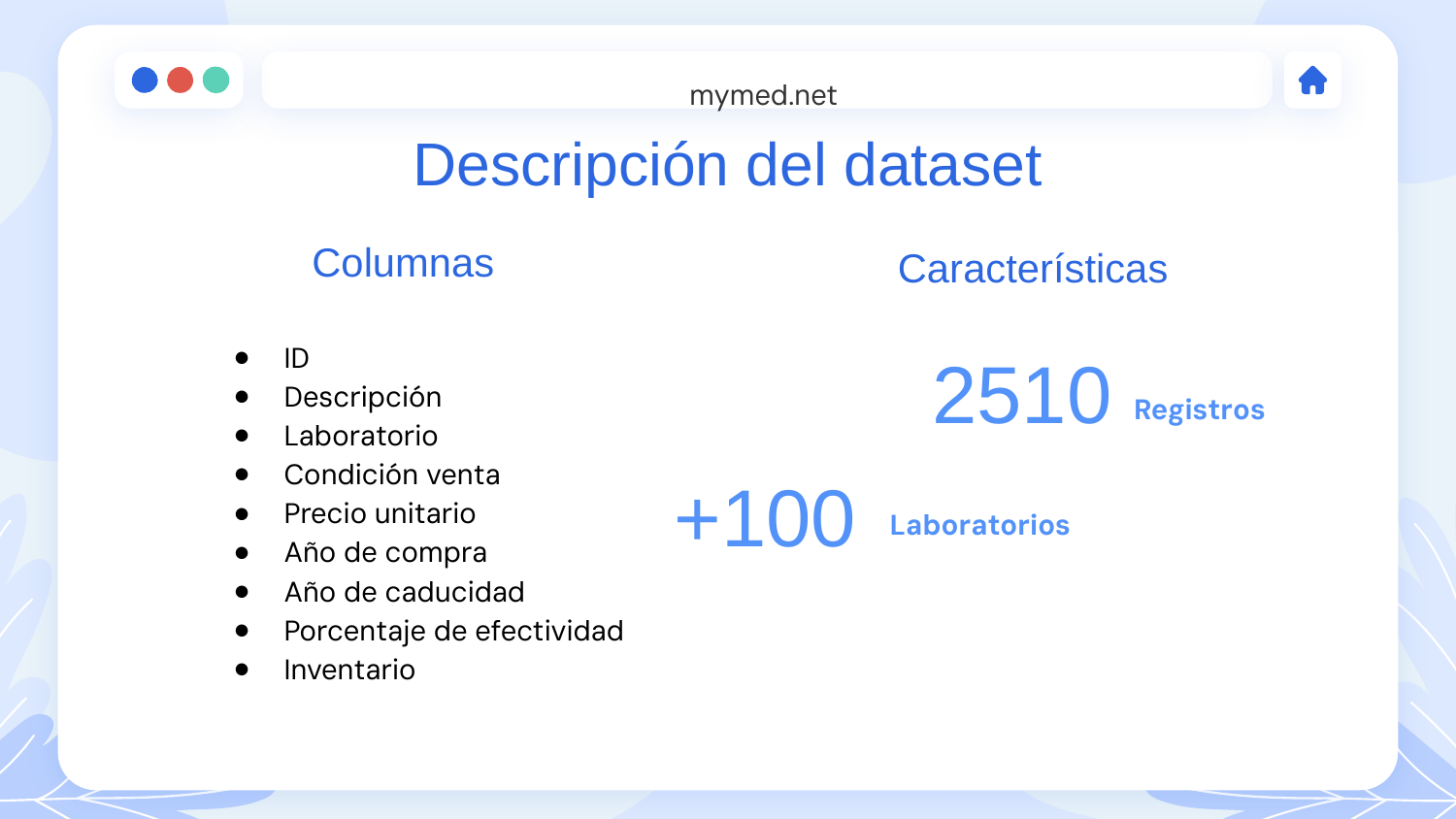

mymed.net

# Descripción del dataset
Columnas

Características

ID
Descripción
Laboratorio
Condición venta
Precio unitario
Año de compra
Año de caducidad
Porcentaje de efectividad
Inventario

2510
Registros
+100
Laboratorios